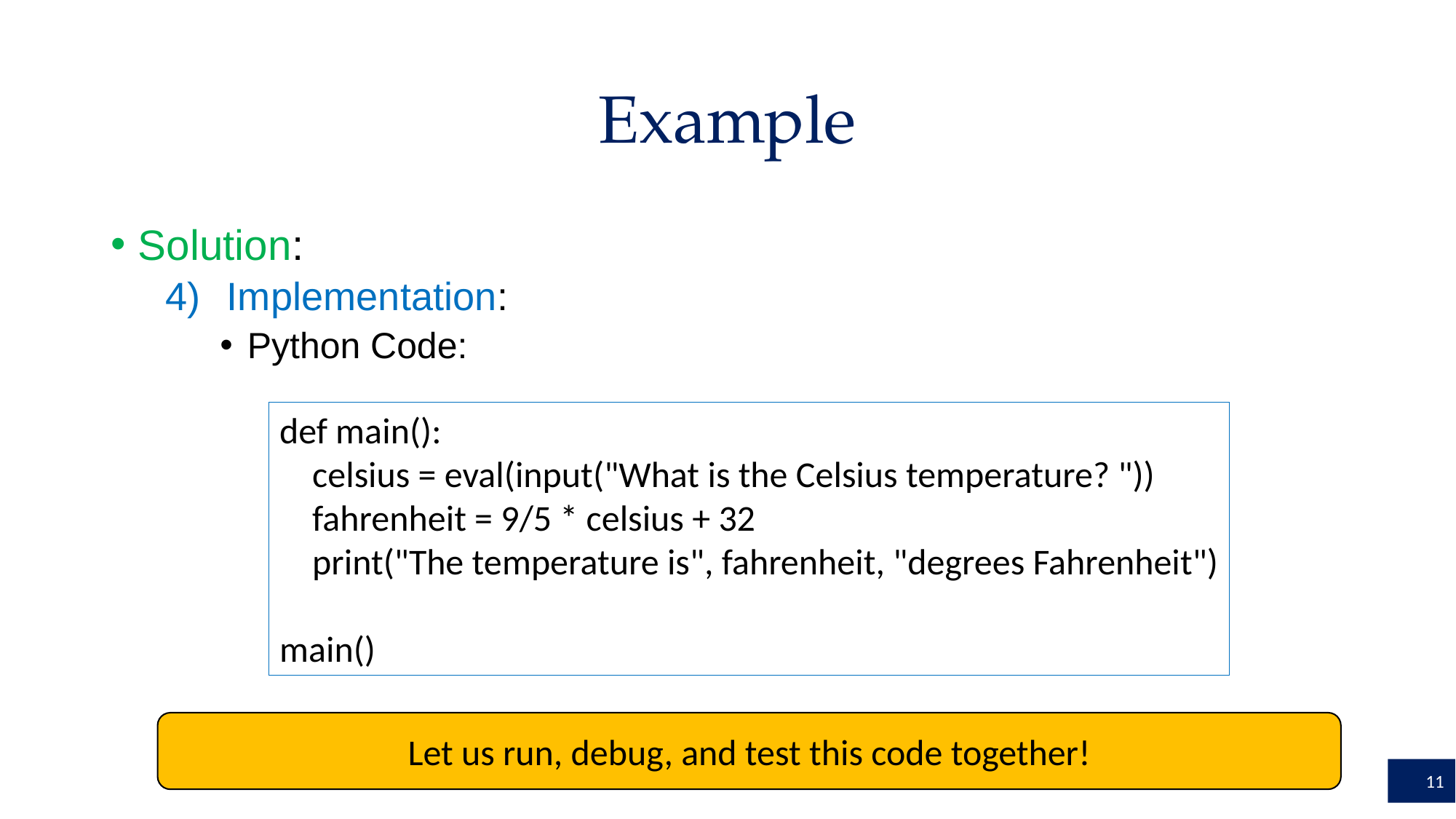

# Example
Solution:
Implementation:
Python Code:

def main():
    celsius = eval(input("What is the Celsius temperature? "))
    fahrenheit = 9/5 * celsius + 32
    print("The temperature is", fahrenheit, "degrees Fahrenheit")

main()
Let us run, debug, and test this code together!
11